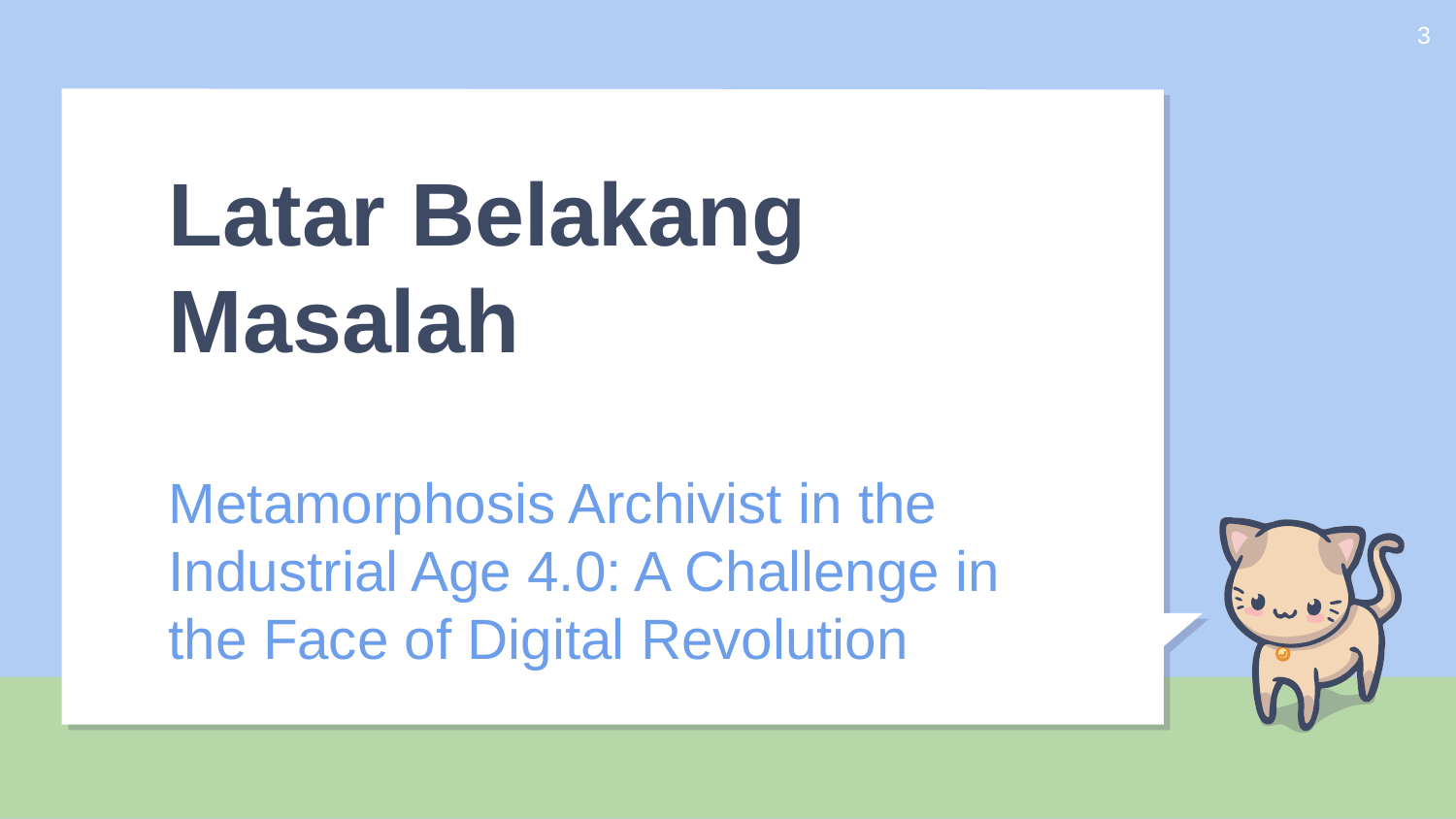

3
# Latar Belakang Masalah
Metamorphosis Archivist in the Industrial Age 4.0: A Challenge in the Face of Digital Revolution